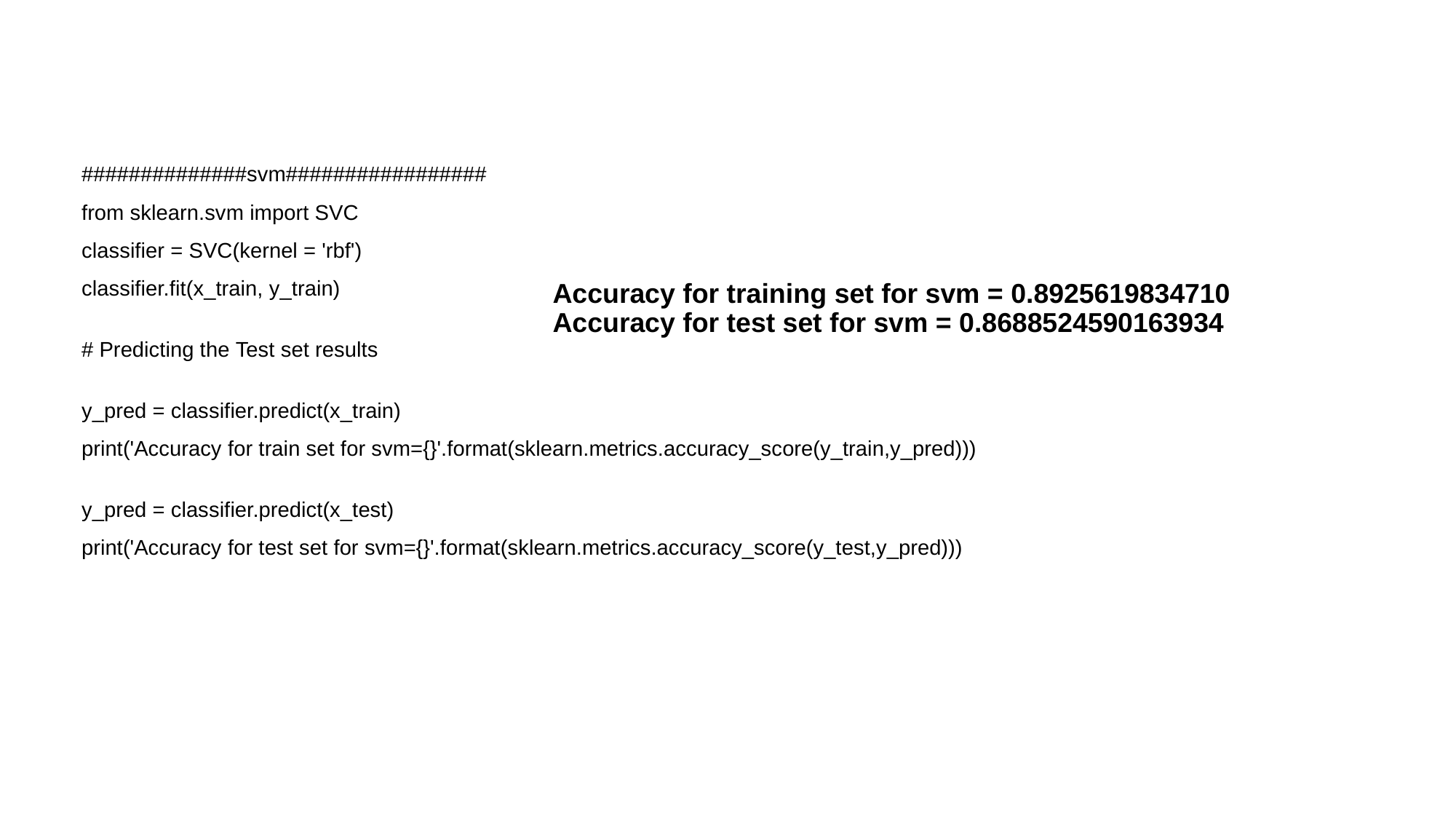

##############svm#################
from sklearn.svm import SVC
classifier = SVC(kernel = 'rbf')
classifier.fit(x_train, y_train)
# Predicting the Test set results
y_pred = classifier.predict(x_train)
print('Accuracy for train set for svm={}'.format(sklearn.metrics.accuracy_score(y_train,y_pred)))
y_pred = classifier.predict(x_test)
print('Accuracy for test set for svm={}'.format(sklearn.metrics.accuracy_score(y_test,y_pred)))

# Accuracy for training set for svm = 0.8925619834710 Accuracy for test set for svm = 0.8688524590163934